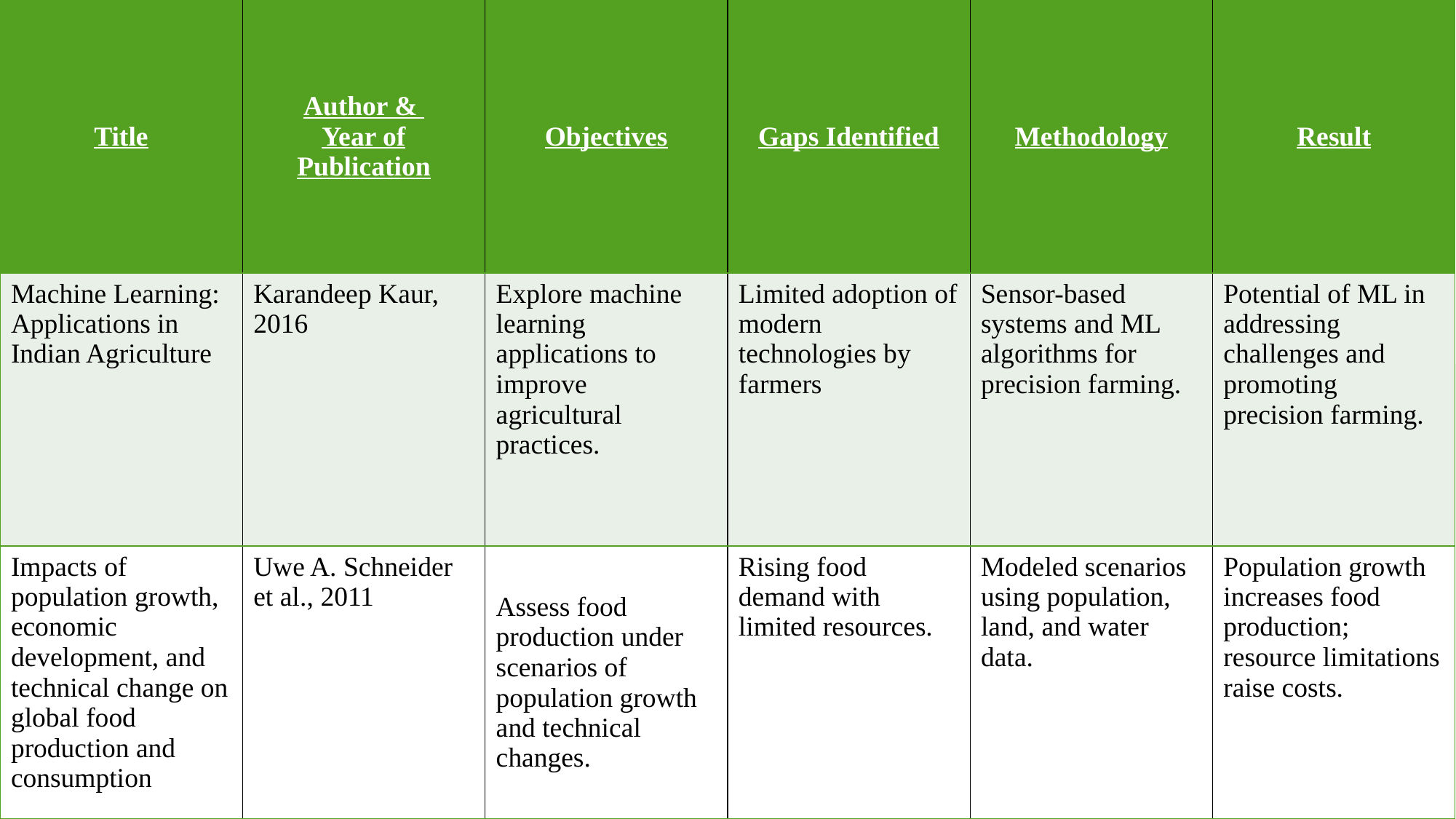

| Title | Author & Year of Publication | Objectives | Gaps Identified | Methodology | Result |
| --- | --- | --- | --- | --- | --- |
| Machine Learning: Applications in Indian Agriculture | Karandeep Kaur, 2016 | Explore machine learning applications to improve agricultural practices. | Limited adoption of modern technologies by farmers | Sensor-based systems and ML algorithms for precision farming. | Potential of ML in addressing challenges and promoting precision farming. |
| Impacts of population growth, economic development, and technical change on global food production and consumption | Uwe A. Schneider et al., 2011 | Assess food production under scenarios of population growth and technical changes. | Rising food demand with limited resources. | Modeled scenarios using population, land, and water data. | Population growth increases food production; resource limitations raise costs. |
|  |  |  |  |  |  |
| --- | --- | --- | --- | --- | --- |
|  |  |  |  |  |  |
| --- | --- | --- | --- | --- | --- |